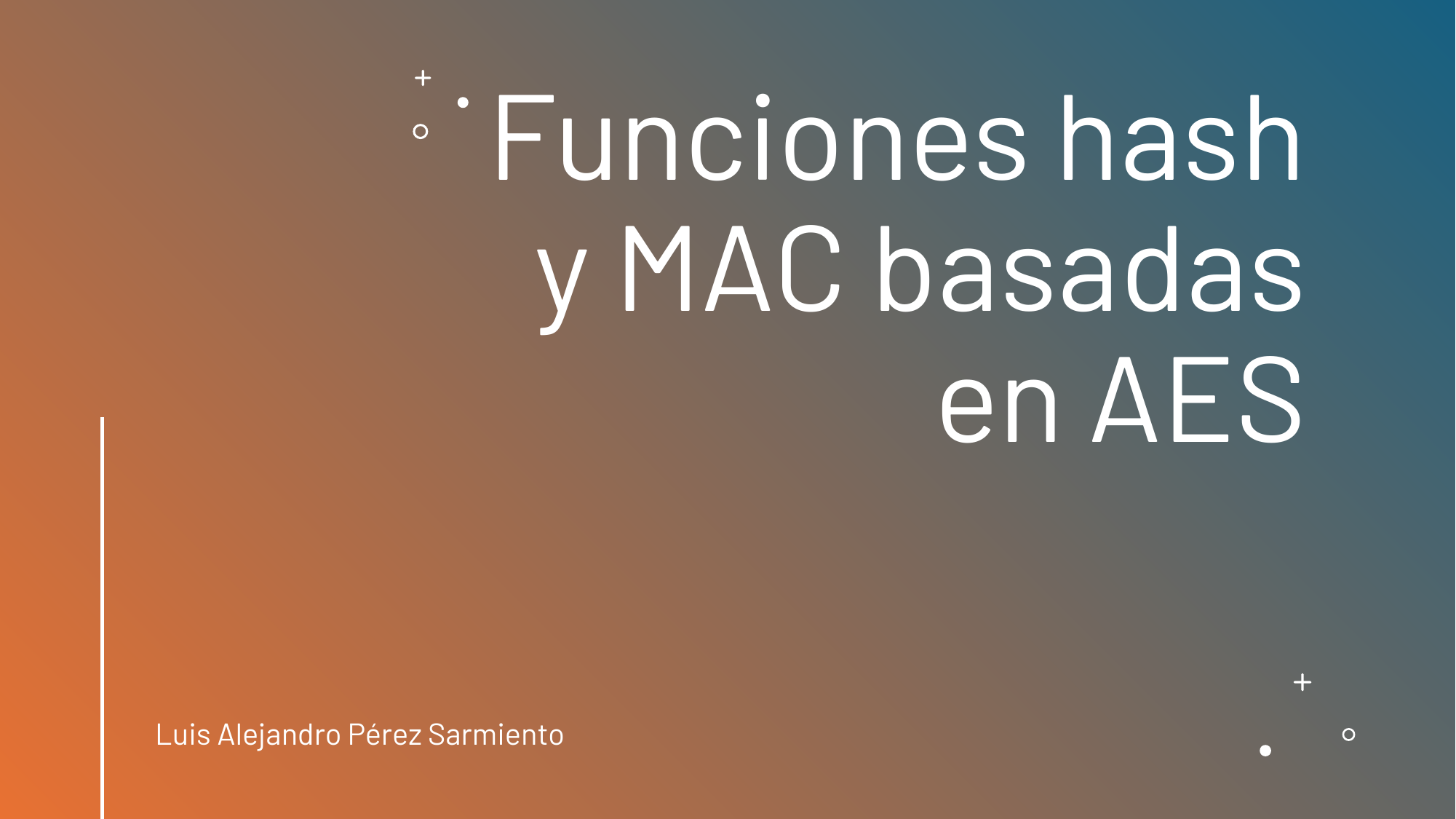

# Funciones hash y MAC basadas en AES

Luis Alejandro Pérez Sarmiento